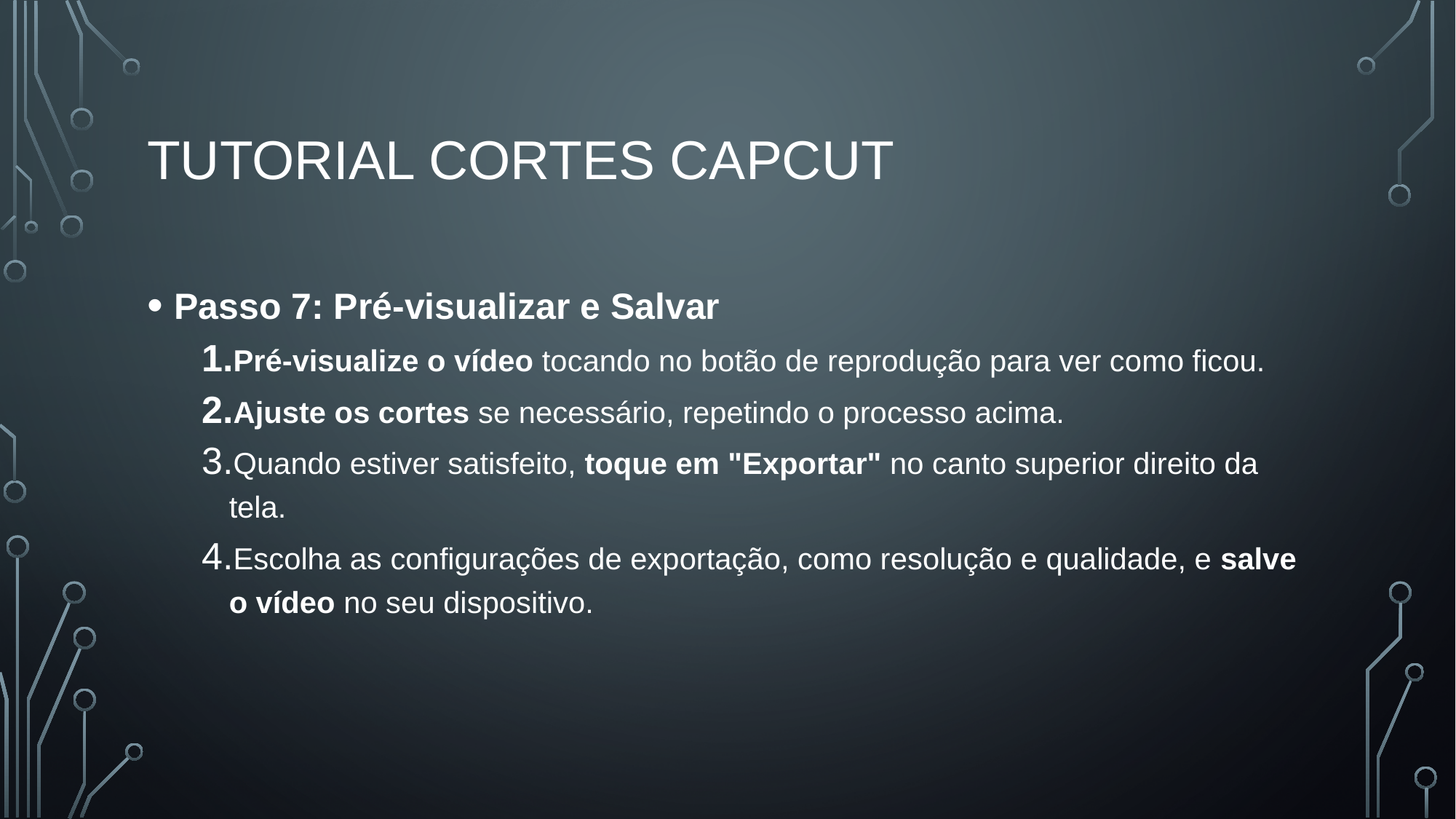

# Tutorial cortes capcut
Passo 7: Pré-visualizar e Salvar
Pré-visualize o vídeo tocando no botão de reprodução para ver como ficou.
Ajuste os cortes se necessário, repetindo o processo acima.
Quando estiver satisfeito, toque em "Exportar" no canto superior direito da tela.
Escolha as configurações de exportação, como resolução e qualidade, e salve o vídeo no seu dispositivo.